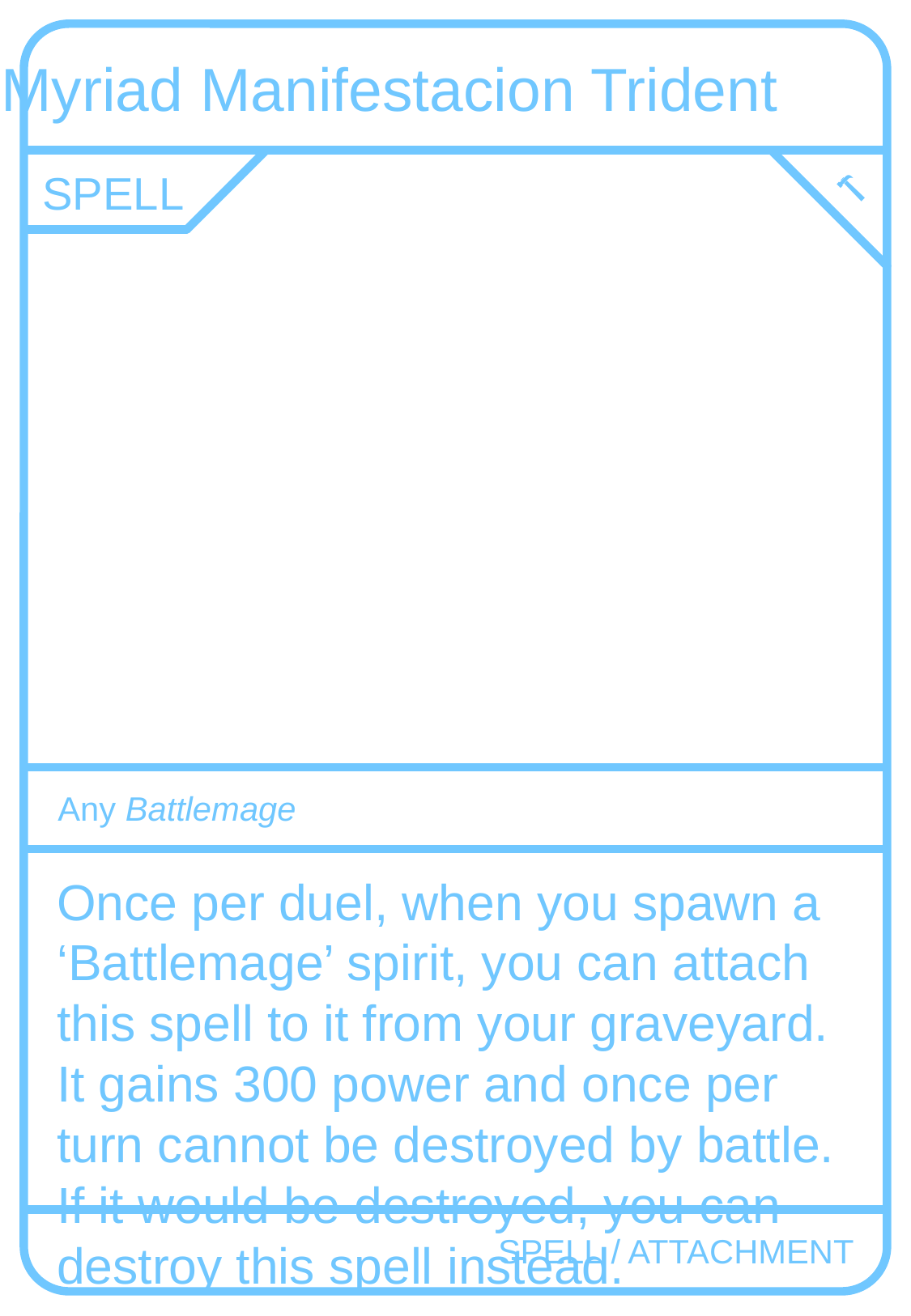

Myriad Manifestacion Trident
SPELL
🔨
Any Battlemage
Once per duel, when you spawn a ‘Battlemage’ spirit, you can attach this spell to it from your graveyard. It gains 300 power and once per turn cannot be destroyed by battle. If it would be destroyed, you can destroy this spell instead.
SPELL / ATTACHMENT